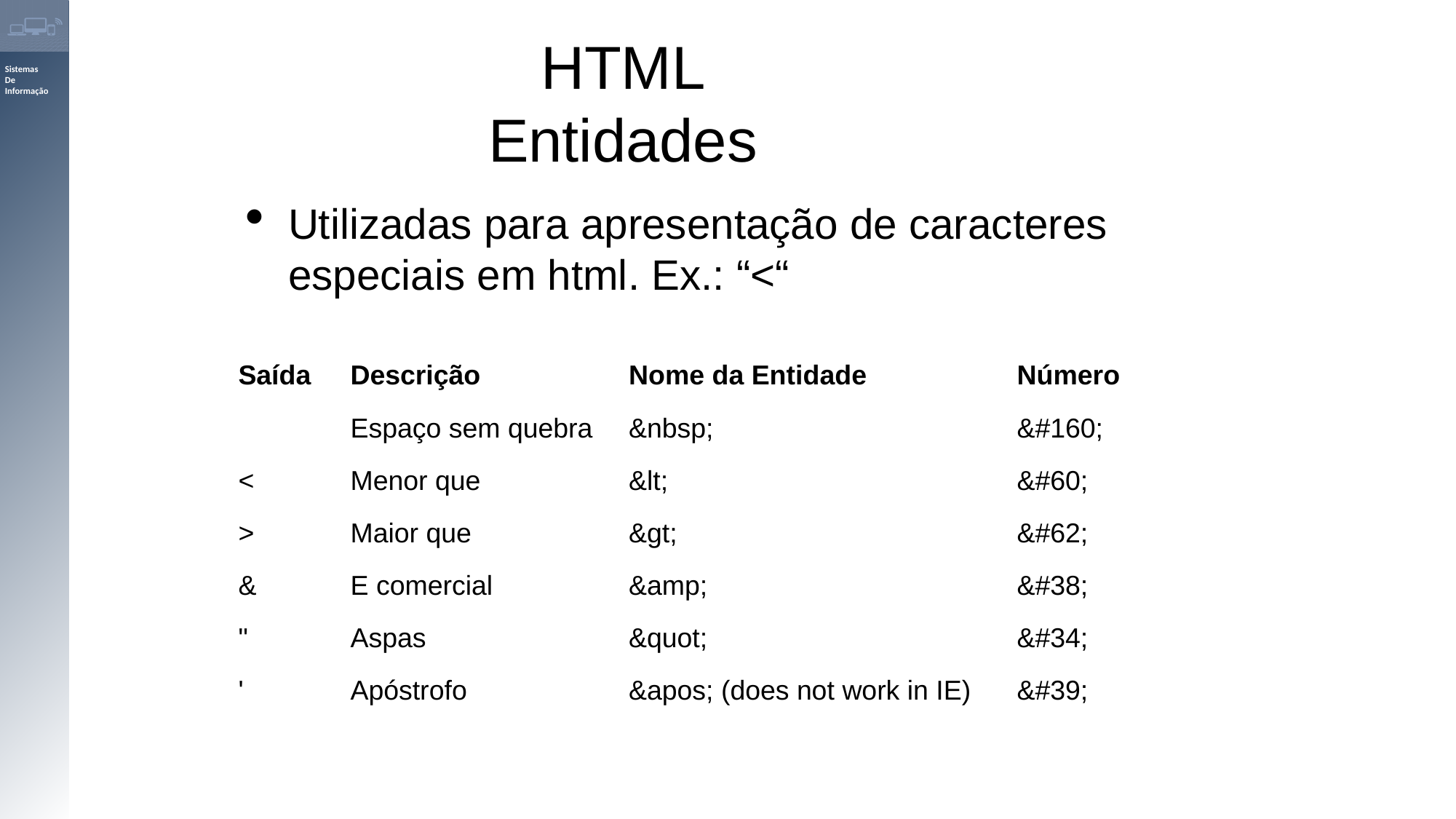

HTML
Entidades
Utilizadas para apresentação de caracteres especiais em html. Ex.: “<“
| Saída | Descrição | Nome da Entidade | Número |
| --- | --- | --- | --- |
|  | Espaço sem quebra | &nbsp; | &#160; |
| < | Menor que | &lt; | &#60; |
| > | Maior que | &gt; | &#62; |
| & | E comercial | &amp; | &#38; |
| " | Aspas | &quot; | &#34; |
| ' | Apóstrofo | &apos; (does not work in IE) | &#39; |